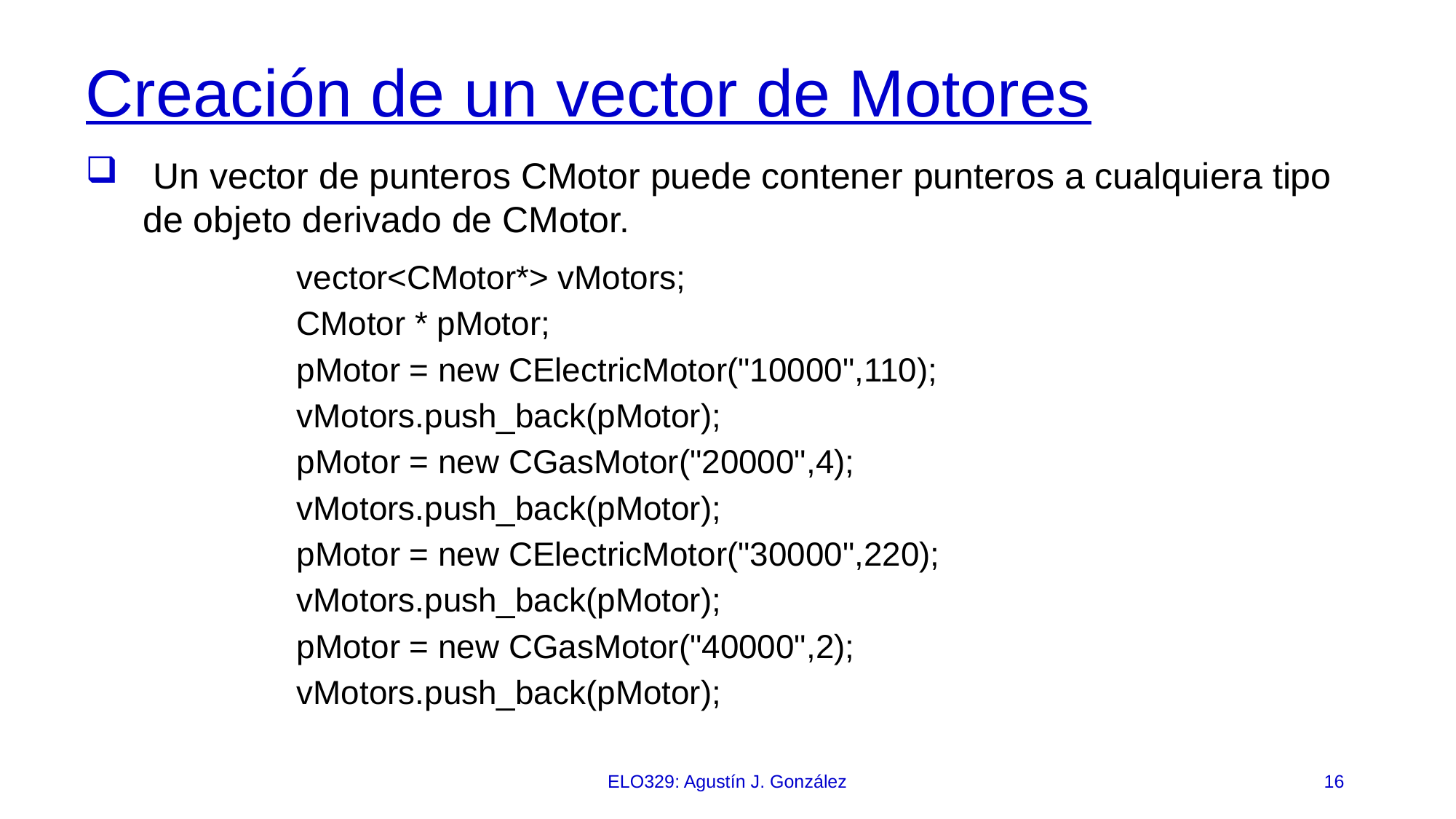

# Creación de un vector de Motores
 Un vector de punteros CMotor puede contener punteros a cualquiera tipo de objeto derivado de CMotor.
vector<CMotor*> vMotors;
CMotor * pMotor;
pMotor = new CElectricMotor("10000",110);
vMotors.push_back(pMotor);
pMotor = new CGasMotor("20000",4);
vMotors.push_back(pMotor);
pMotor = new CElectricMotor("30000",220);
vMotors.push_back(pMotor);
pMotor = new CGasMotor("40000",2);
vMotors.push_back(pMotor);
ELO329: Agustín J. González
16